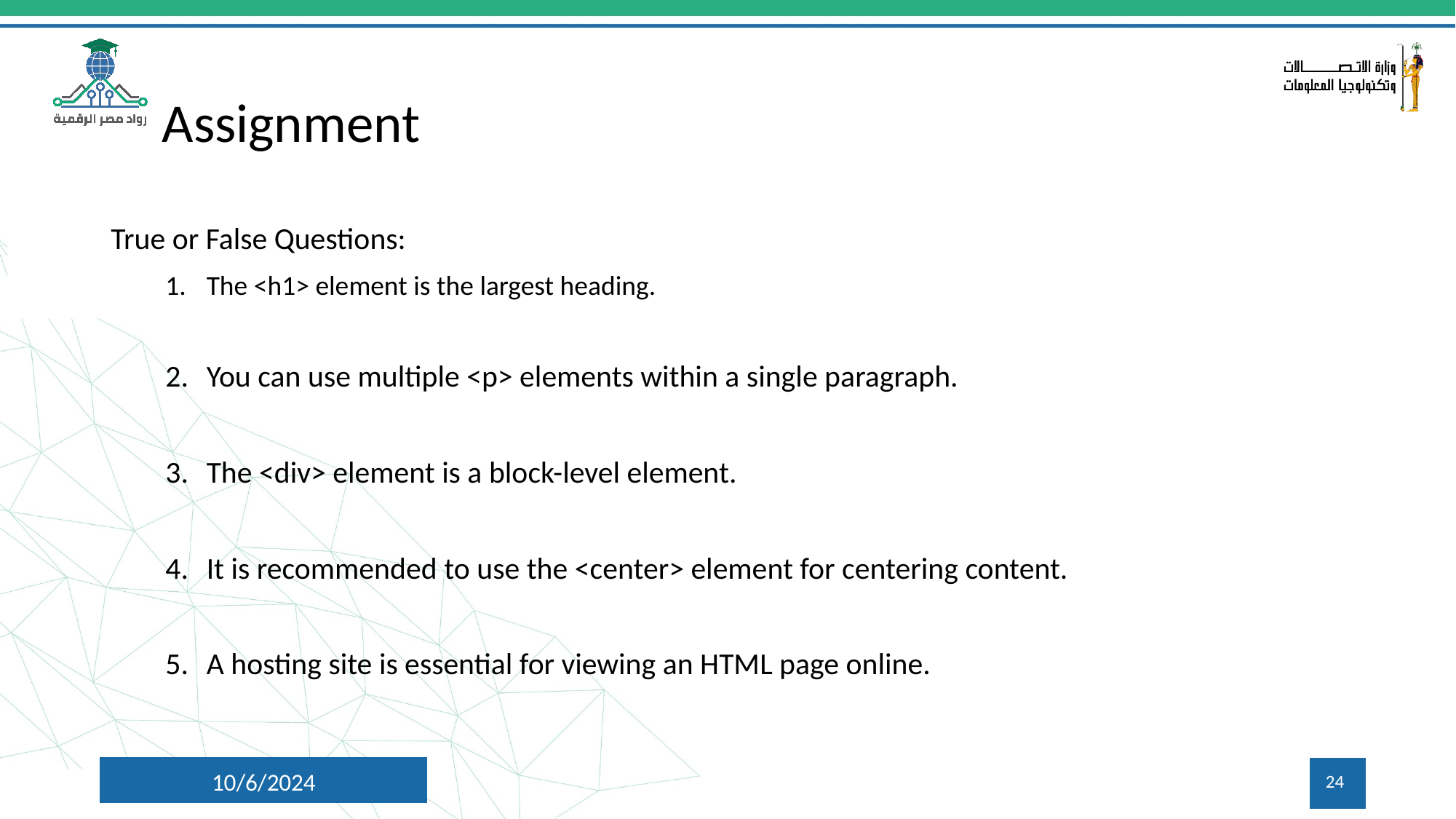

# Assignment
True or False Questions:
The <h1> element is the largest heading.

You can use multiple <p> elements within a single paragraph.

The <div> element is a block-level element.

It is recommended to use the <center> element for centering content.

A hosting site is essential for viewing an HTML page online.

10/6/2024

24